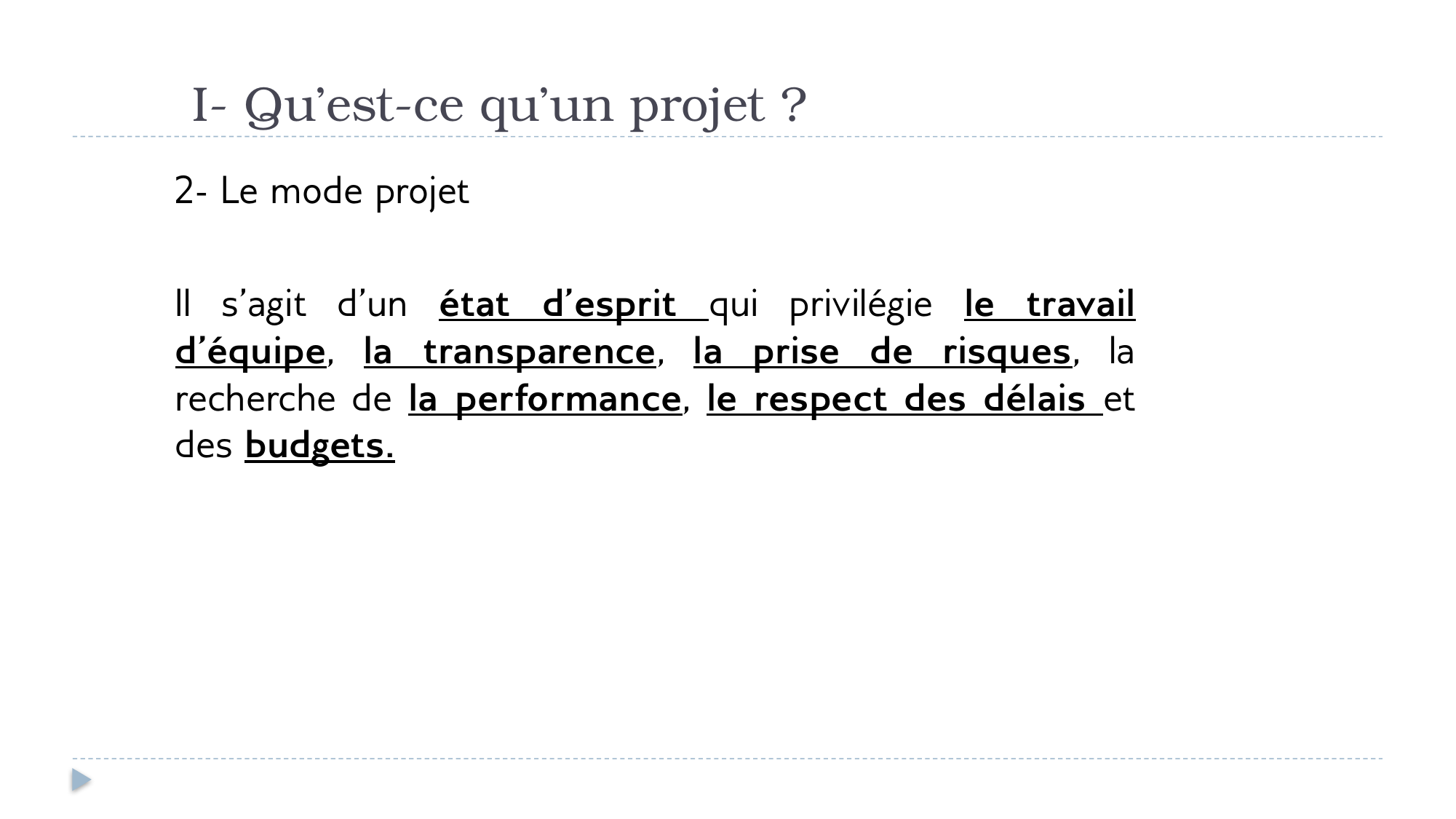

# I- Qu’est-ce qu’un projet ?
2- Le mode projet

Il s’agit d’un état d’esprit qui privilégie le travail d’équipe, la transparence, la prise de risques, la recherche de la performance, le respect des délais et des budgets.